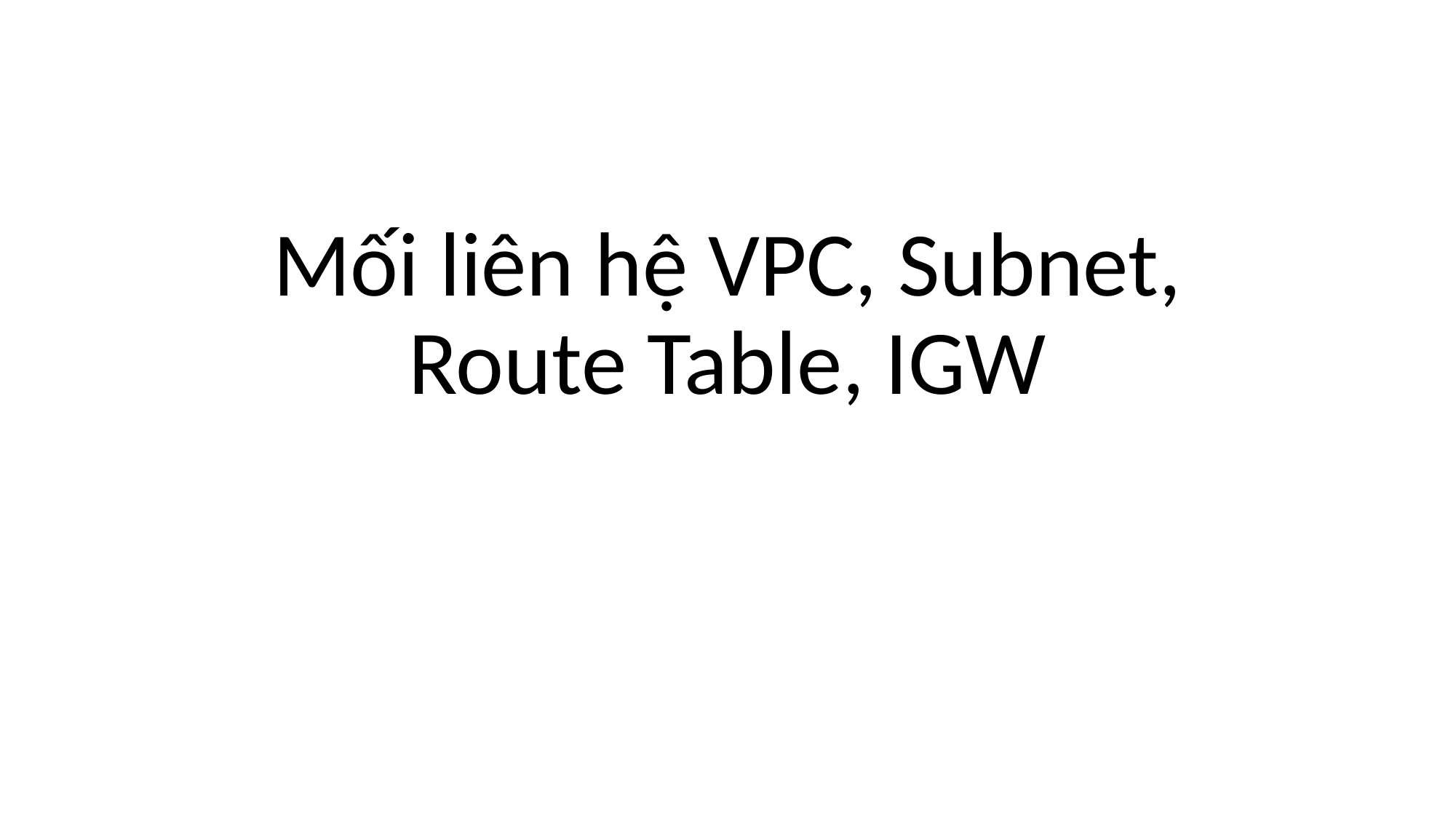

# Mối liên hệ VPC, Subnet, Route Table, IGW